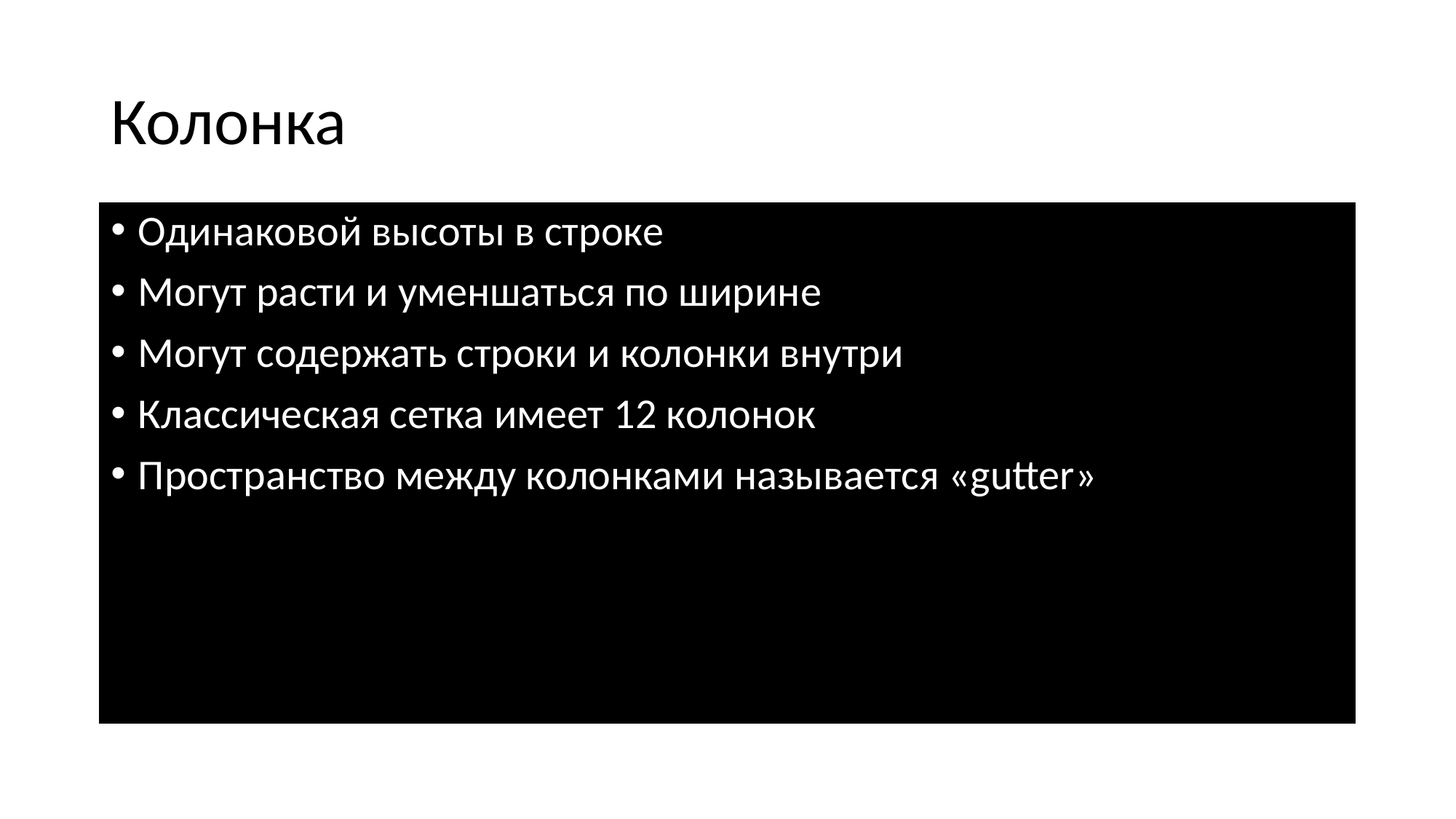

# Колонка
Одинаковой высоты в строке
Могут расти и уменшаться по ширине
Могут содержать строки и колонки внутри
Классическая сетка имеет 12 колонок
Пространство между колонками называется «gutter»